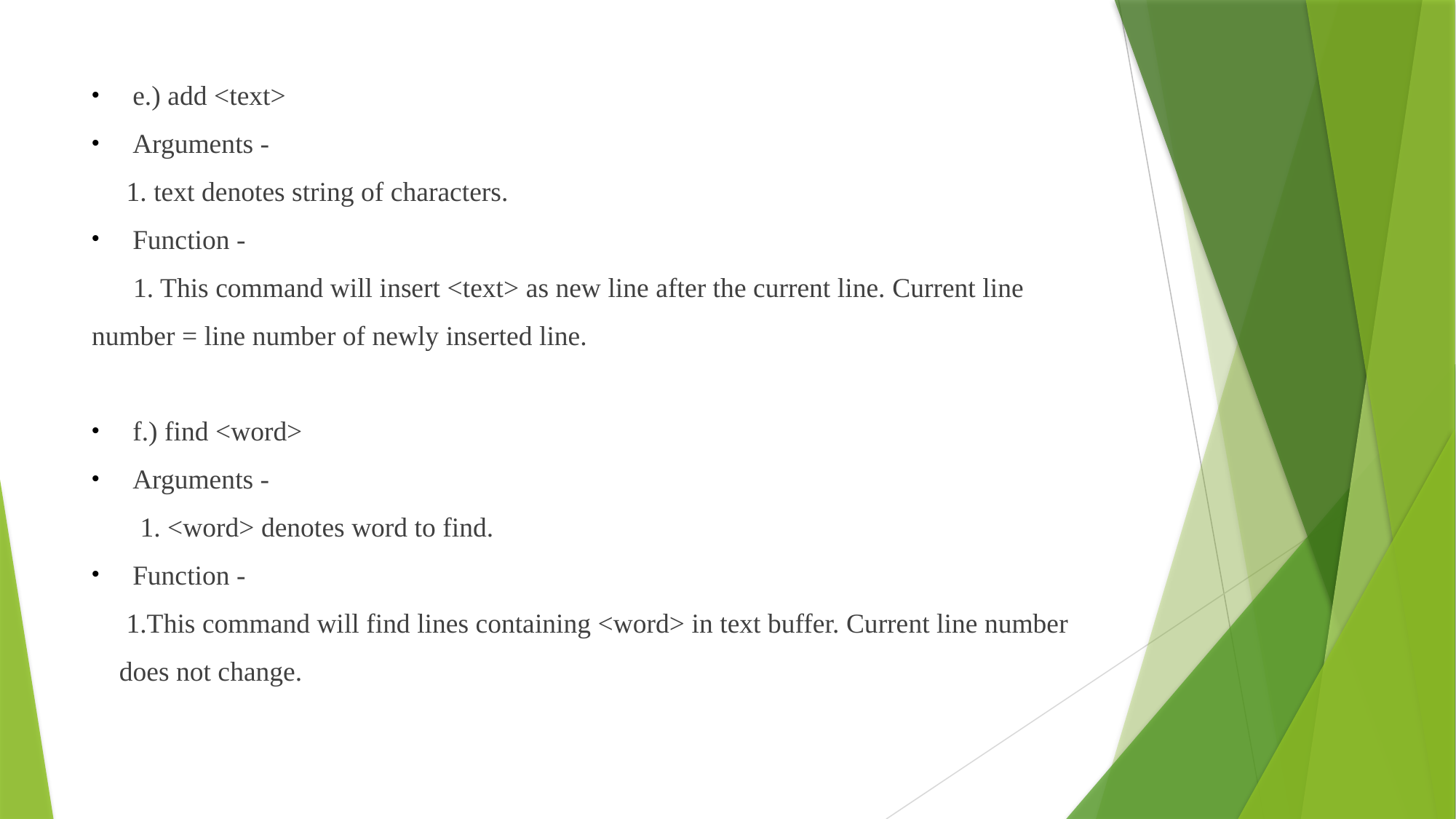

e.) add <text>
Arguments -
     1. text denotes string of characters.
Function -
      1. This command will insert <text> as new line after the current line. Current line
number = line number of newly inserted line.

f.) find <word>
Arguments -
       1. <word> denotes word to find.
Function -
     1.This command will find lines containing <word> in text buffer. Current line number
    does not change.